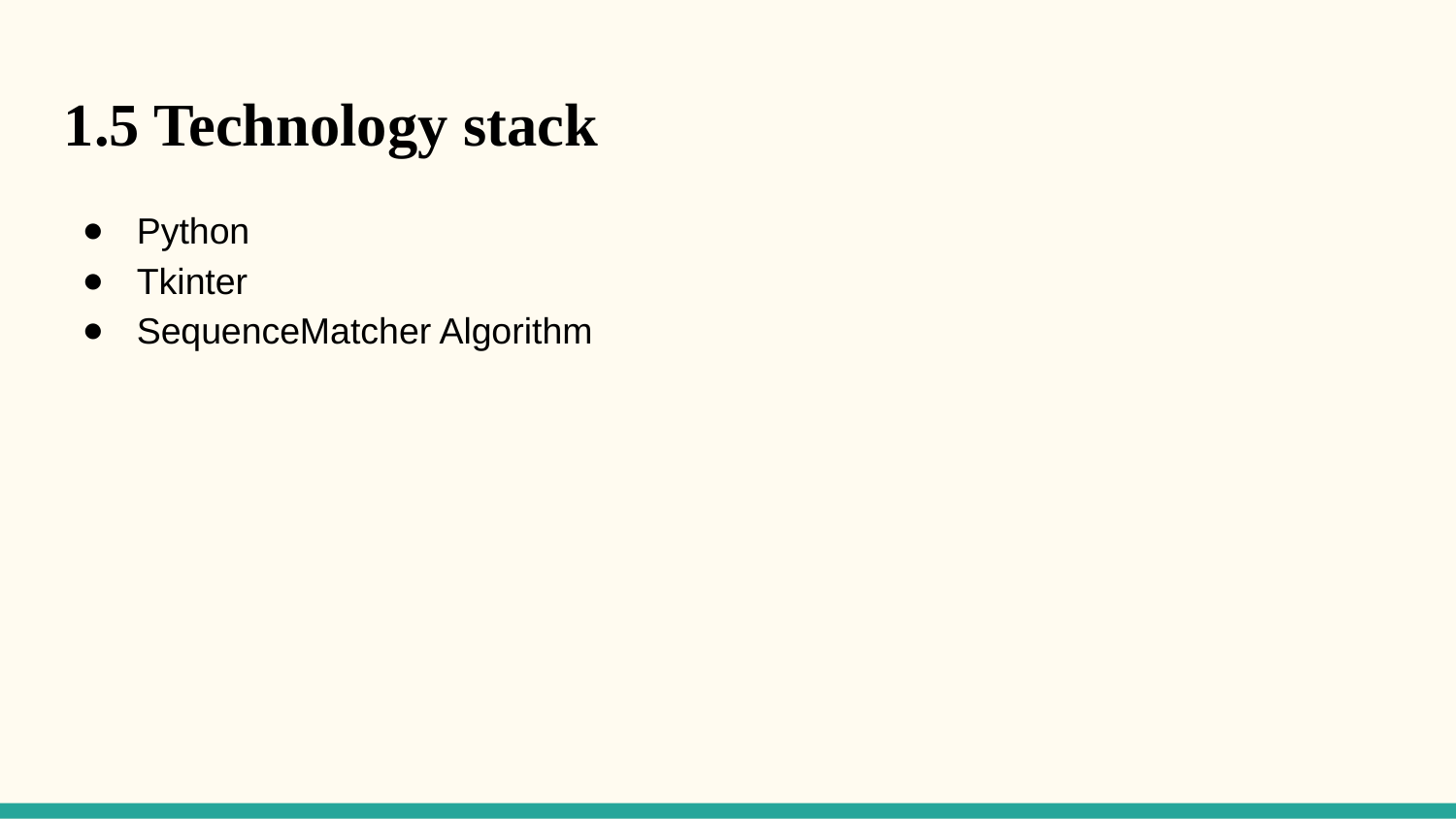

1.5 Technology stack
Python
Tkinter
SequenceMatcher Algorithm